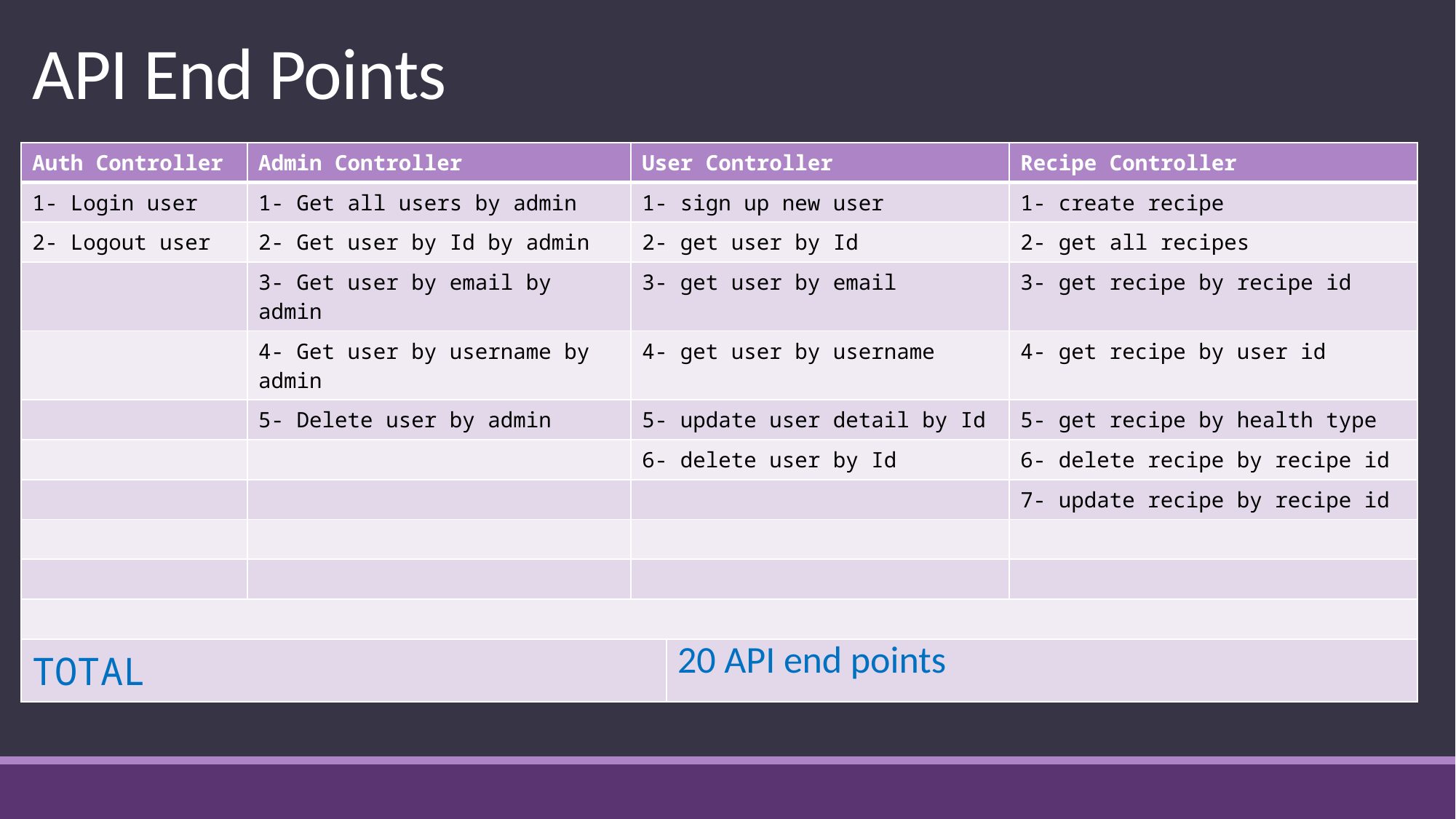

# API End Points
| Auth Controller | Admin Controller | User Controller | User Controller | Recipe Controller |
| --- | --- | --- | --- | --- |
| 1- Login user | 1- Get all users by admin | 1- sign up new user | 1- sign up new user | 1- create recipe |
| 2- Logout user | 2- Get user by Id by admin | 2- get user by Id | 2- get user by Id | 2- get all recipes |
|  | 3- Get user by email by admin | 3- get user by email | 3- get user by email | 3- get recipe by recipe id |
|  | 4- Get user by username by admin | 4- get user by username | 4- get user by username | 4- get recipe by user id |
|  | 5- Delete user by admin | 5- update user detail by Id | 5- update user detail by Id | 5- get recipe by health type |
|  |  | 6- delete user by Id | 6- delete user by Id | 6- delete recipe by recipe id |
|  |  |  |  | 7- update recipe by recipe id |
|  |  |  |  |  |
|  |  |  |  |  |
|  |  |  |  |  |
| TOTAL |  |  | 20 API end points |  |